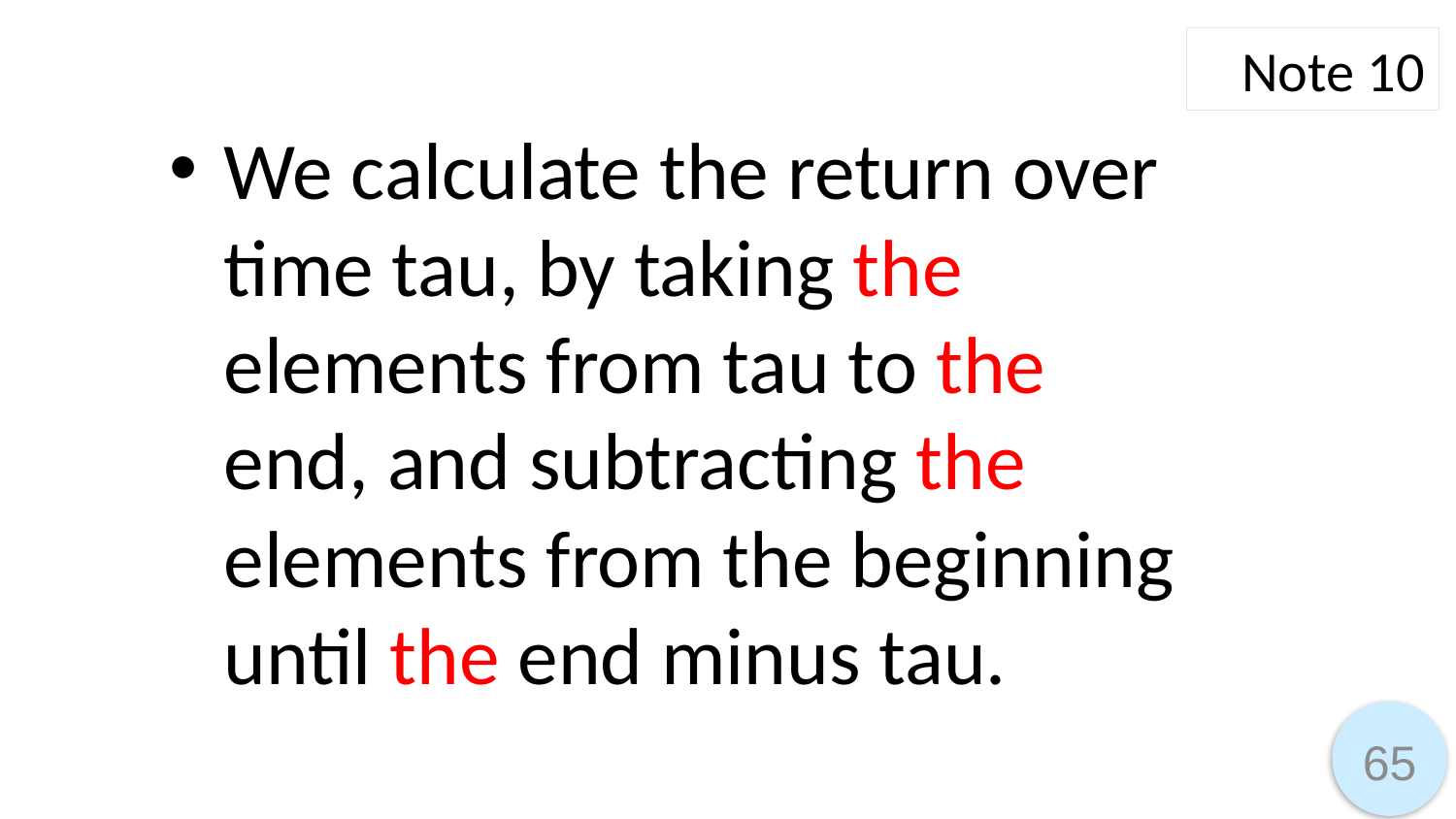

Note 10
We calculate the return over time tau, by taking the elements from tau to the end, and subtracting the elements from the beginning until the end minus tau.
65